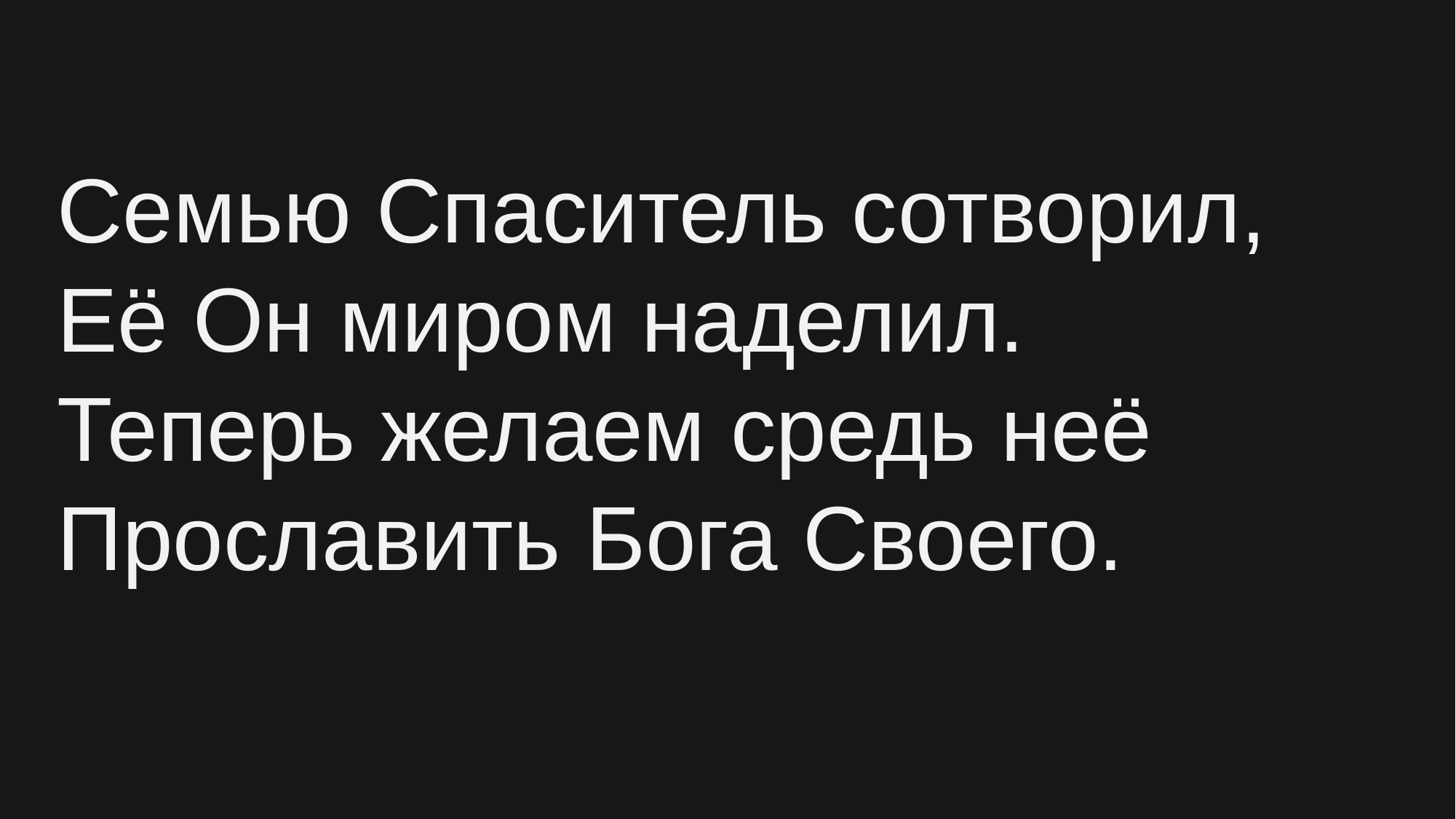

# Семью Спаситель сотворил, Её Он миром наделил. Теперь желаем средь неё Прославить Бога Своего.